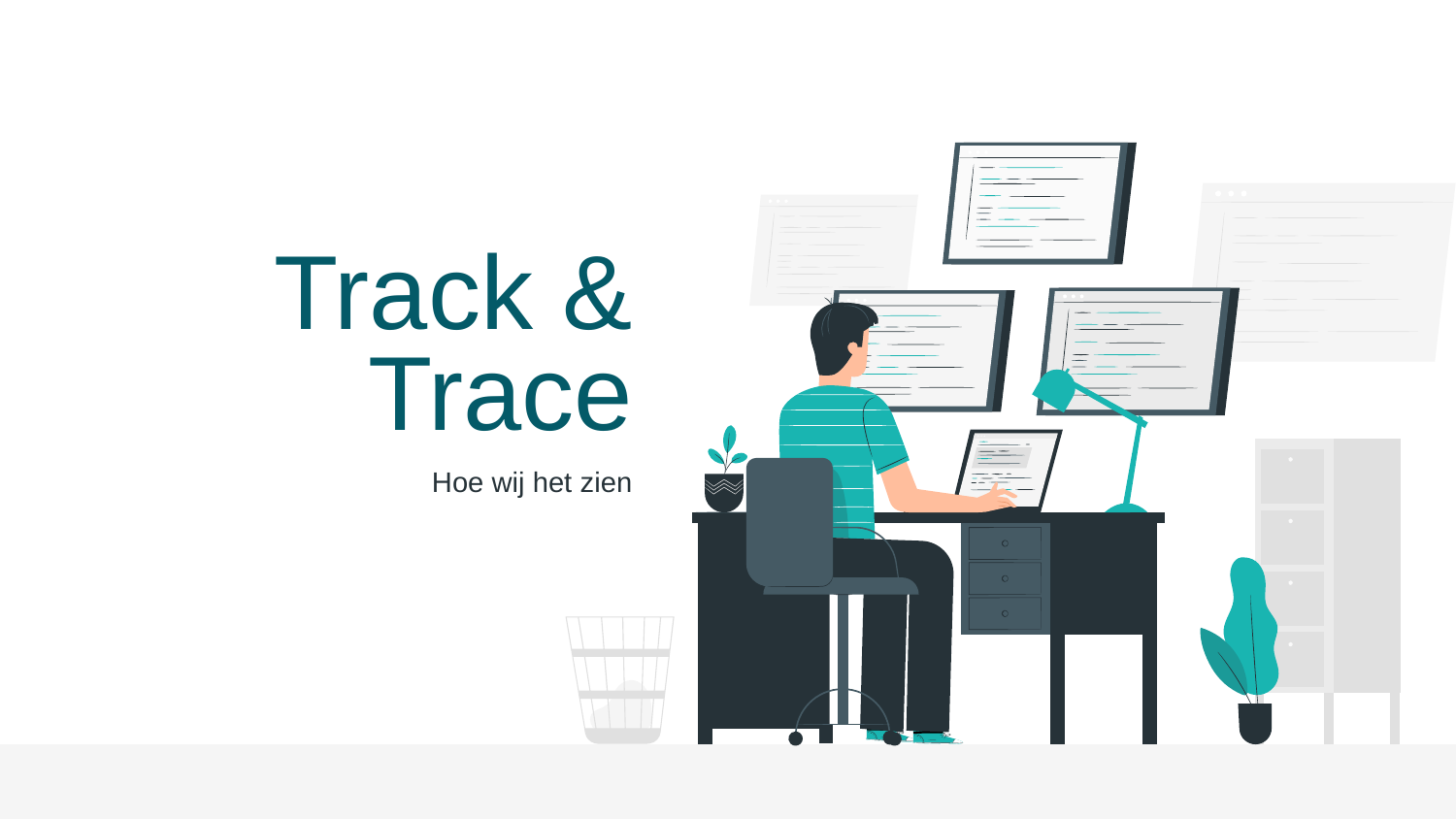

# Track & Trace

Hoe wij het zien